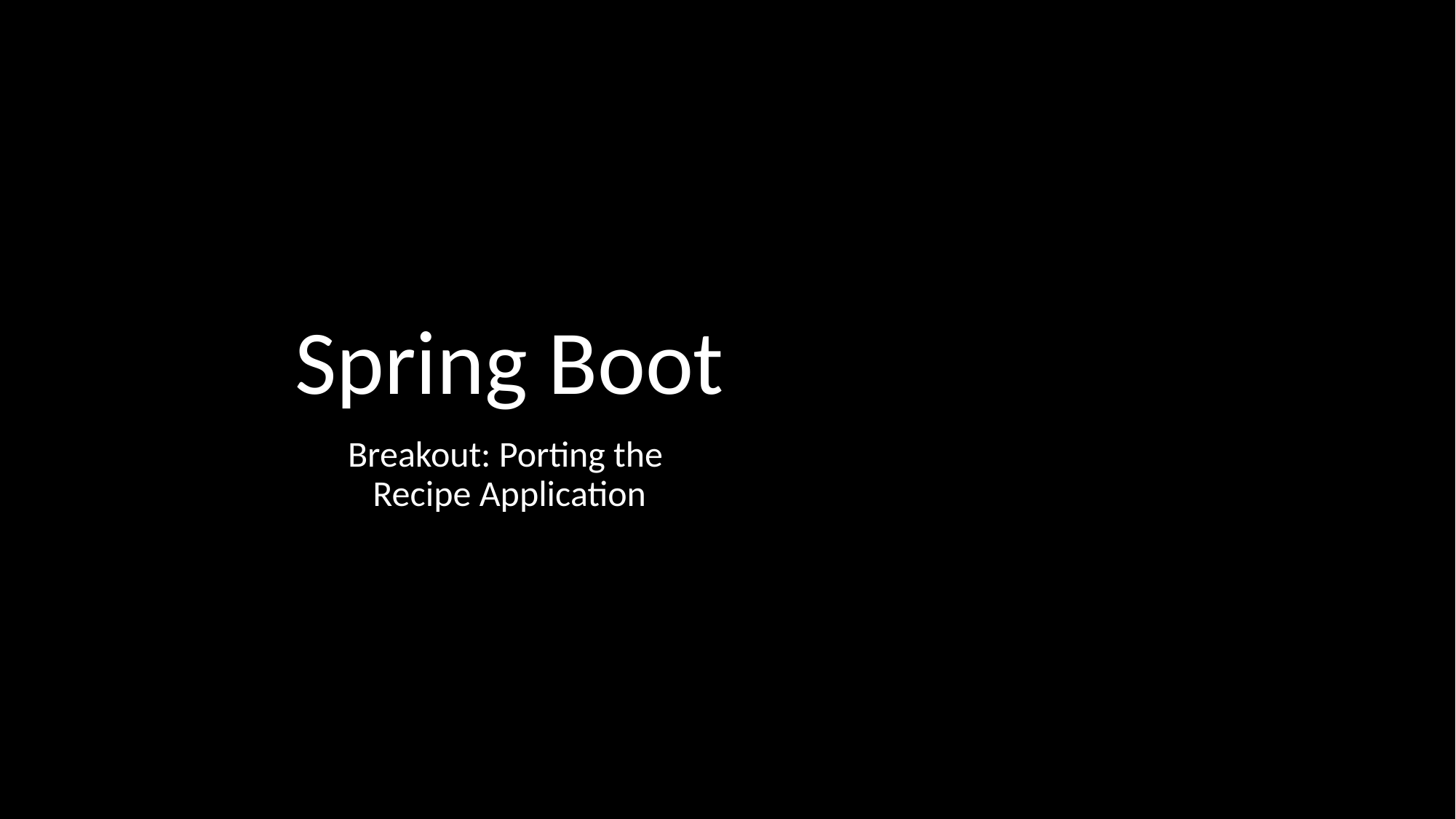

# Spring Boot
Breakout: Porting the
Recipe Application